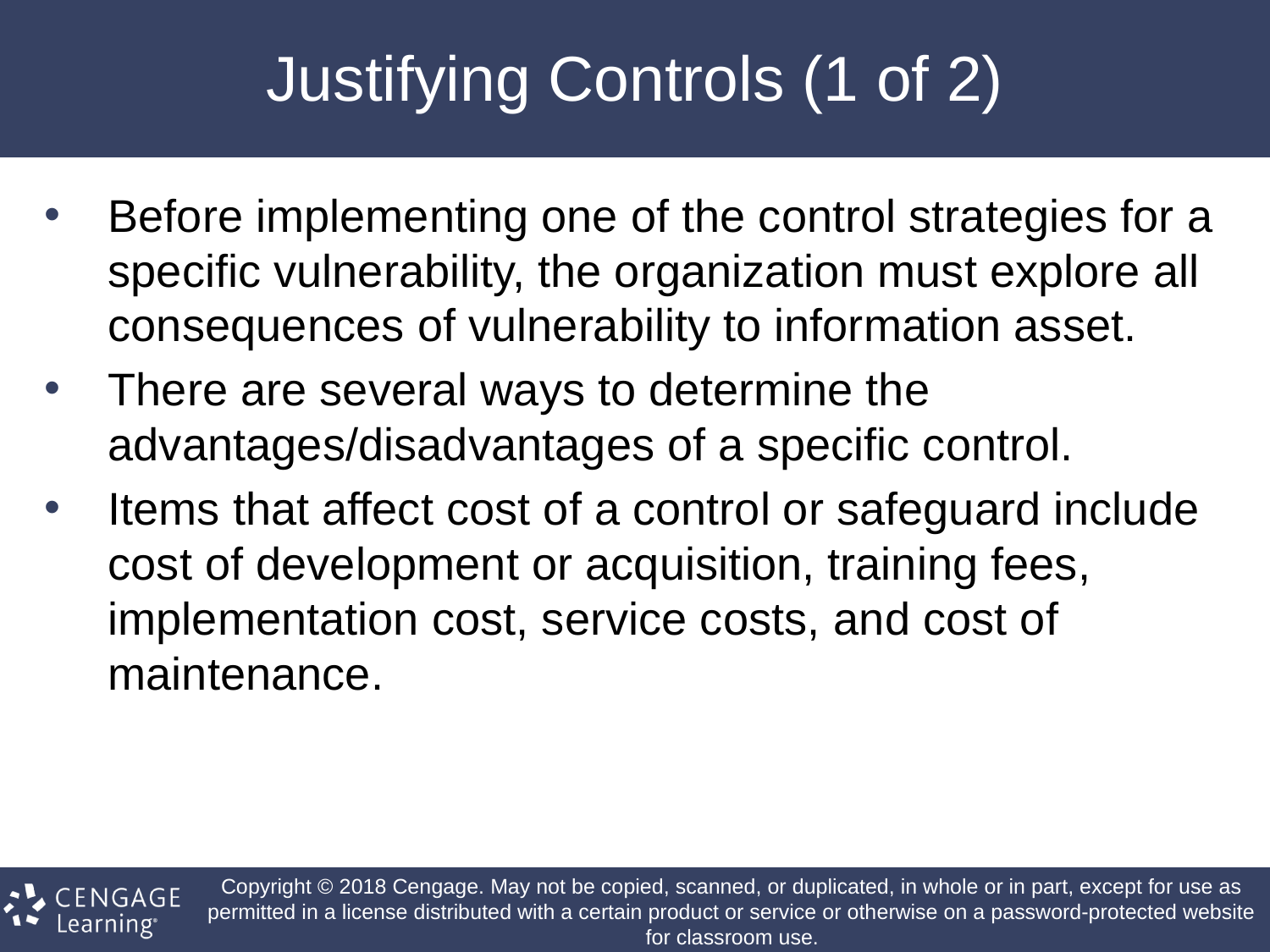

# Justifying Controls (1 of 2)
Before implementing one of the control strategies for a specific vulnerability, the organization must explore all consequences of vulnerability to information asset.
There are several ways to determine the advantages/disadvantages of a specific control.
Items that affect cost of a control or safeguard include cost of development or acquisition, training fees, implementation cost, service costs, and cost of maintenance.